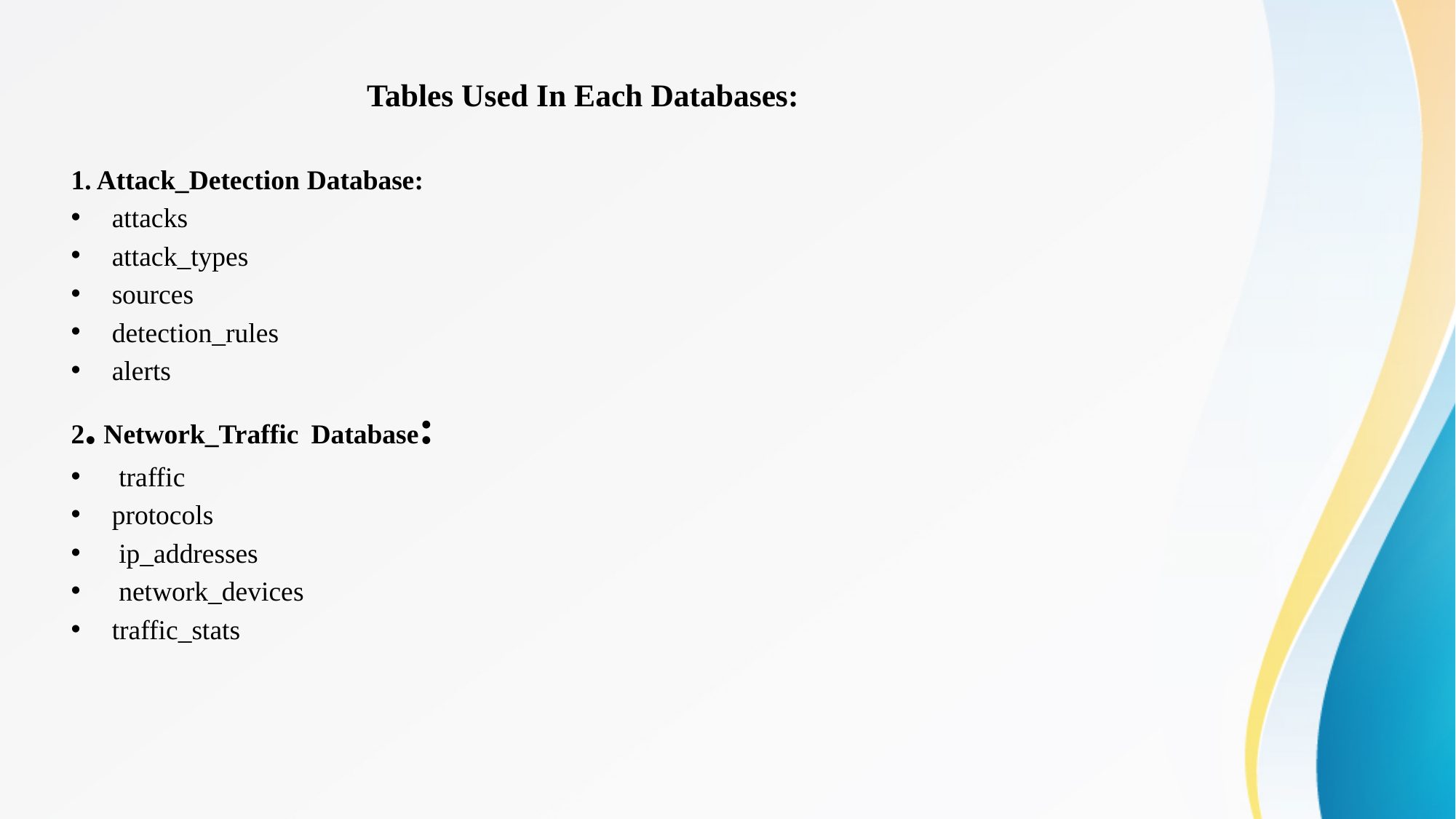

# Tables Used In Each Databases:
1. Attack_Detection Database:
attacks
attack_types
sources
detection_rules
alerts
2. Network_Traffic Database:
 traffic
protocols
 ip_addresses
 network_devices
traffic_stats